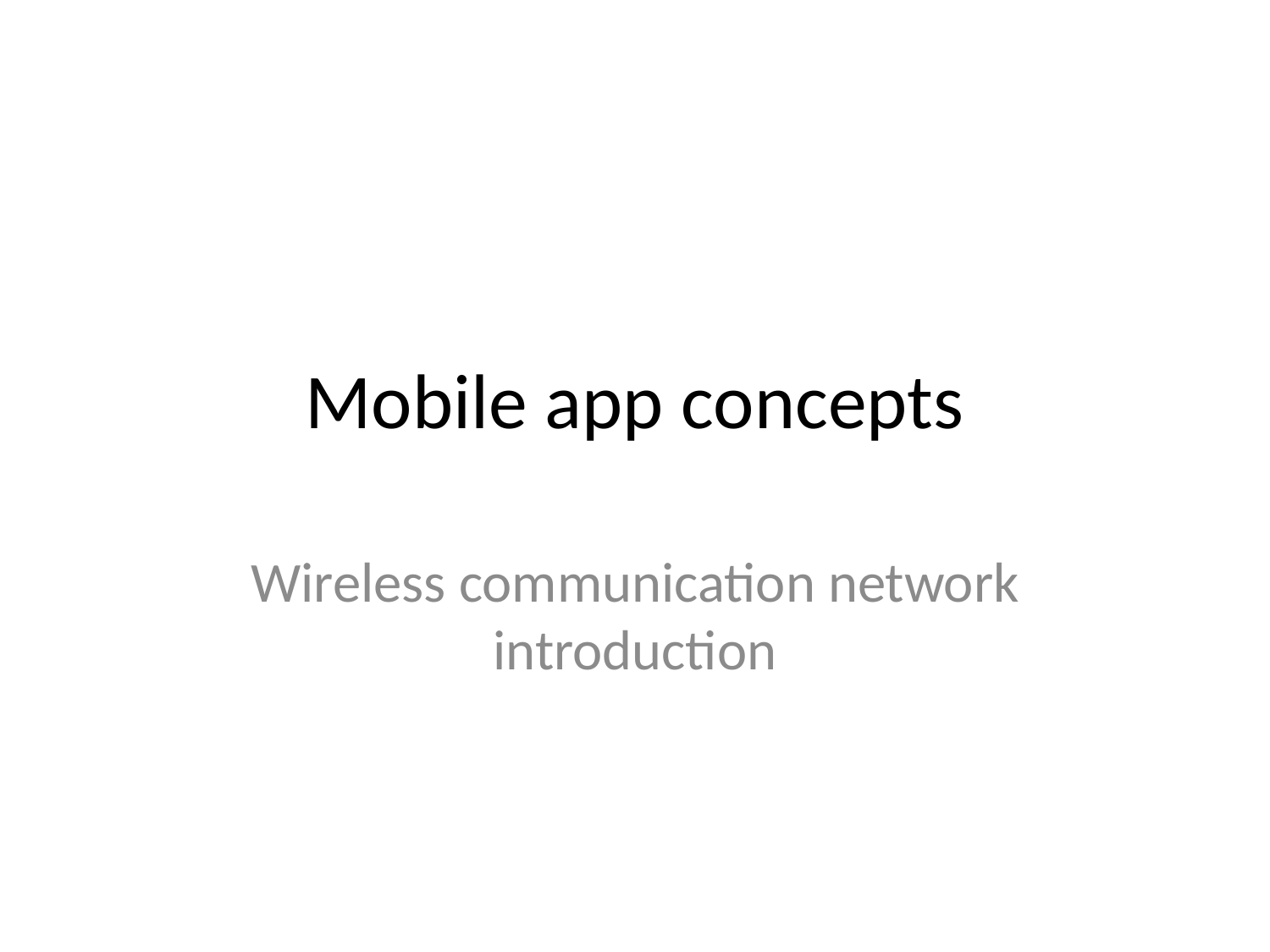

# Mobile app concepts
Wireless communication network introduction